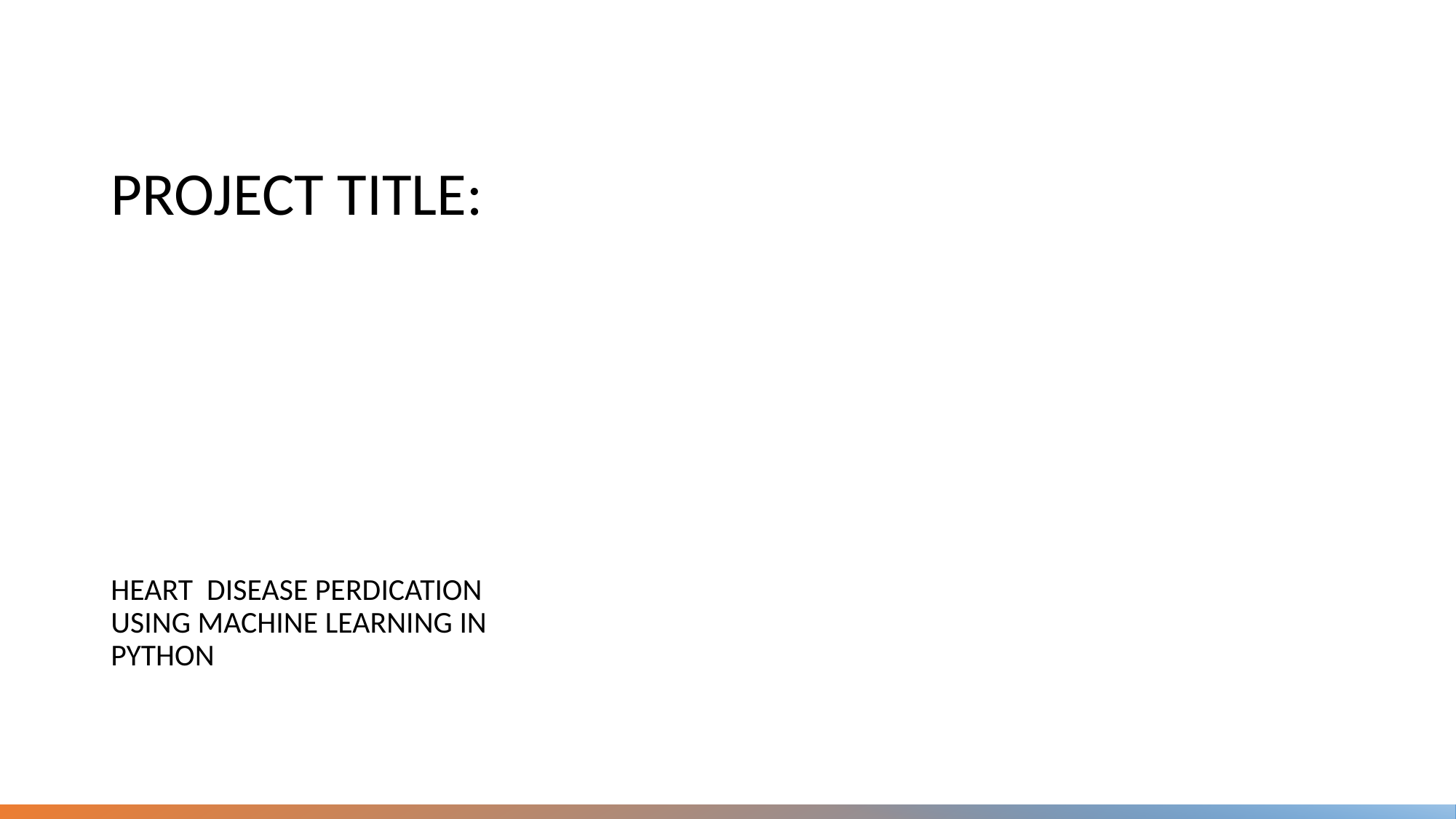

# PROJECT TITLE:
HEART  DISEASE PERDICATION USING MACHINE LEARNING IN PYTHON